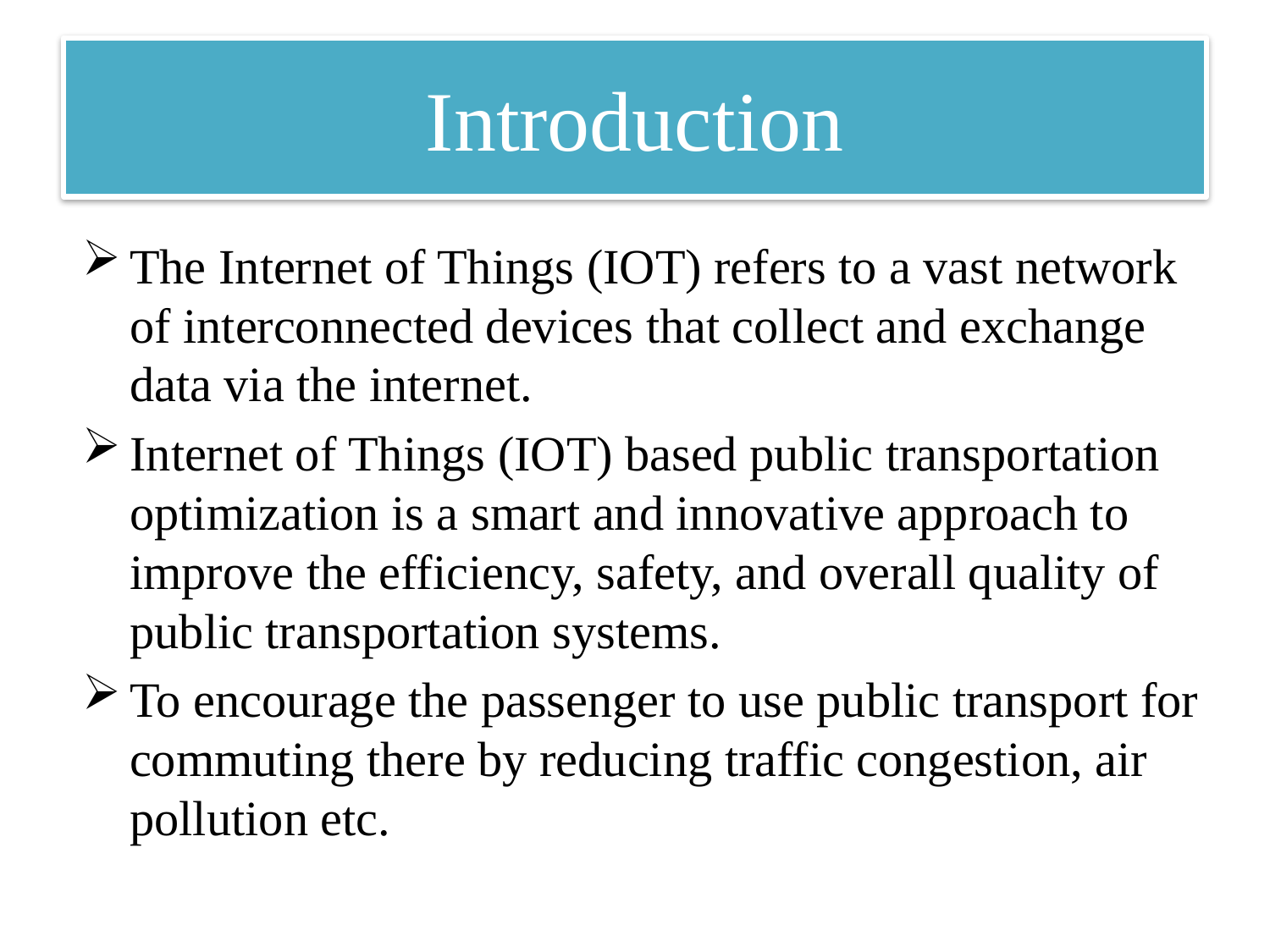

# Introduction
The Internet of Things (IOT) refers to a vast network of interconnected devices that collect and exchange data via the internet.
Internet of Things (IOT) based public transportation optimization is a smart and innovative approach to improve the efficiency, safety, and overall quality of public transportation systems.
To encourage the passenger to use public transport for commuting there by reducing traffic congestion, air pollution etc.